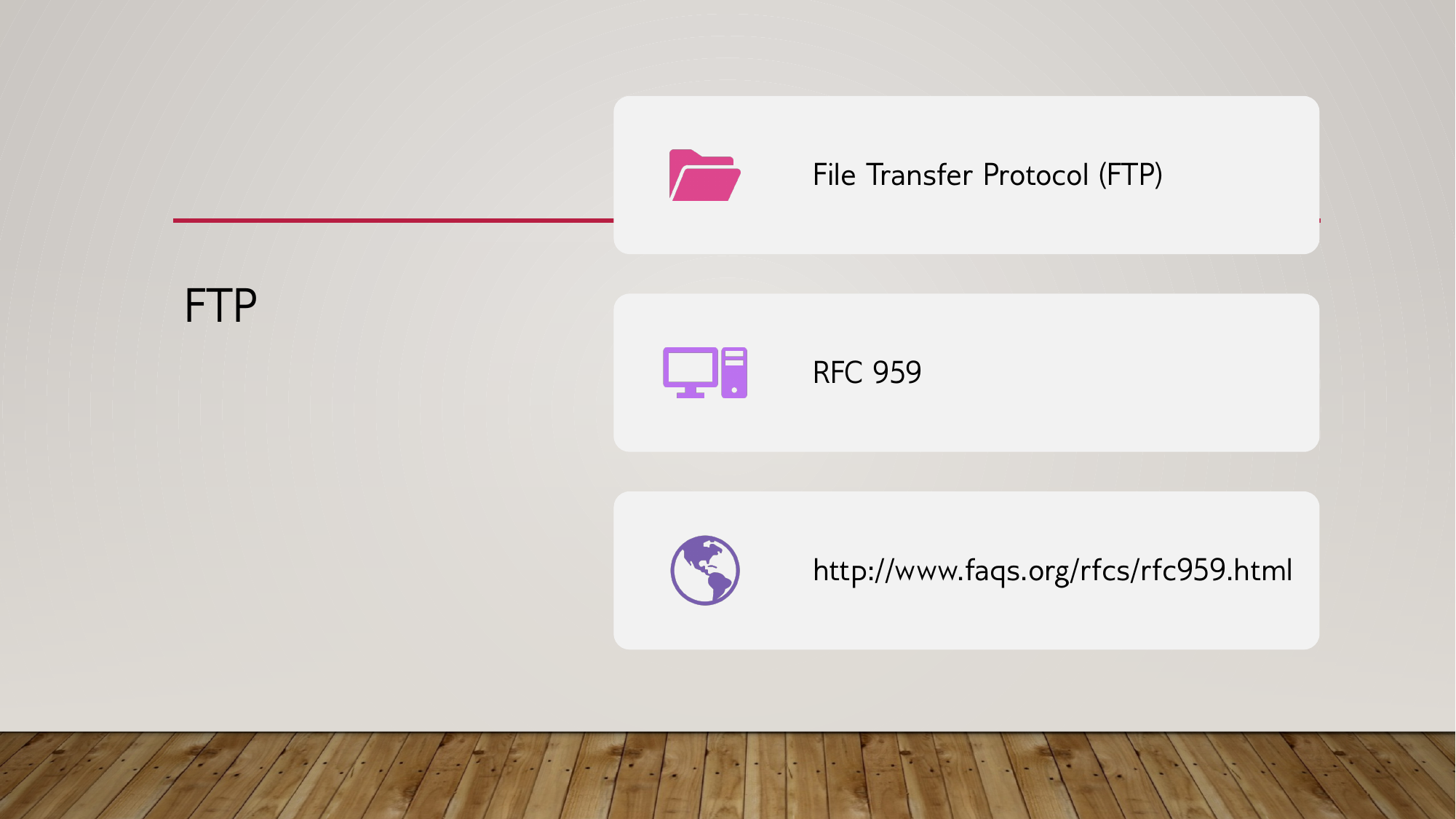

File Transfer Protocol (FTP)
RFC 959
http://www.faqs.org/rfcs/rfc959.html
# FTP